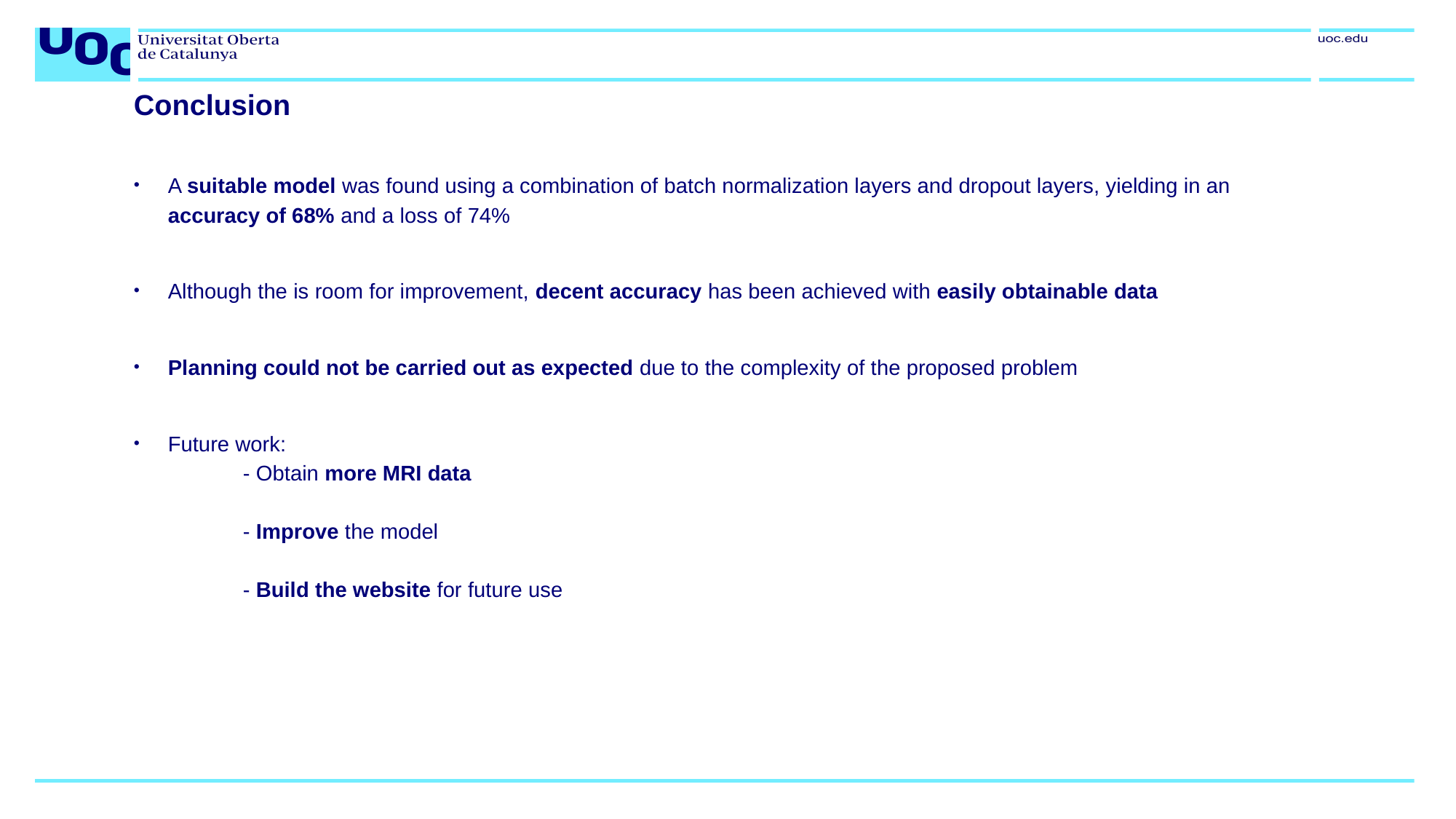

# Conclusion

A suitable model was found using a combination of batch normalization layers and dropout layers, yielding in an accuracy of 68% and a loss of 74%

Although the is room for improvement, decent accuracy has been achieved with easily obtainable data

Planning could not be carried out as expected due to the complexity of the proposed problem

Future work:
	- Obtain more MRI data

	- Improve the model

	- Build the website for future use